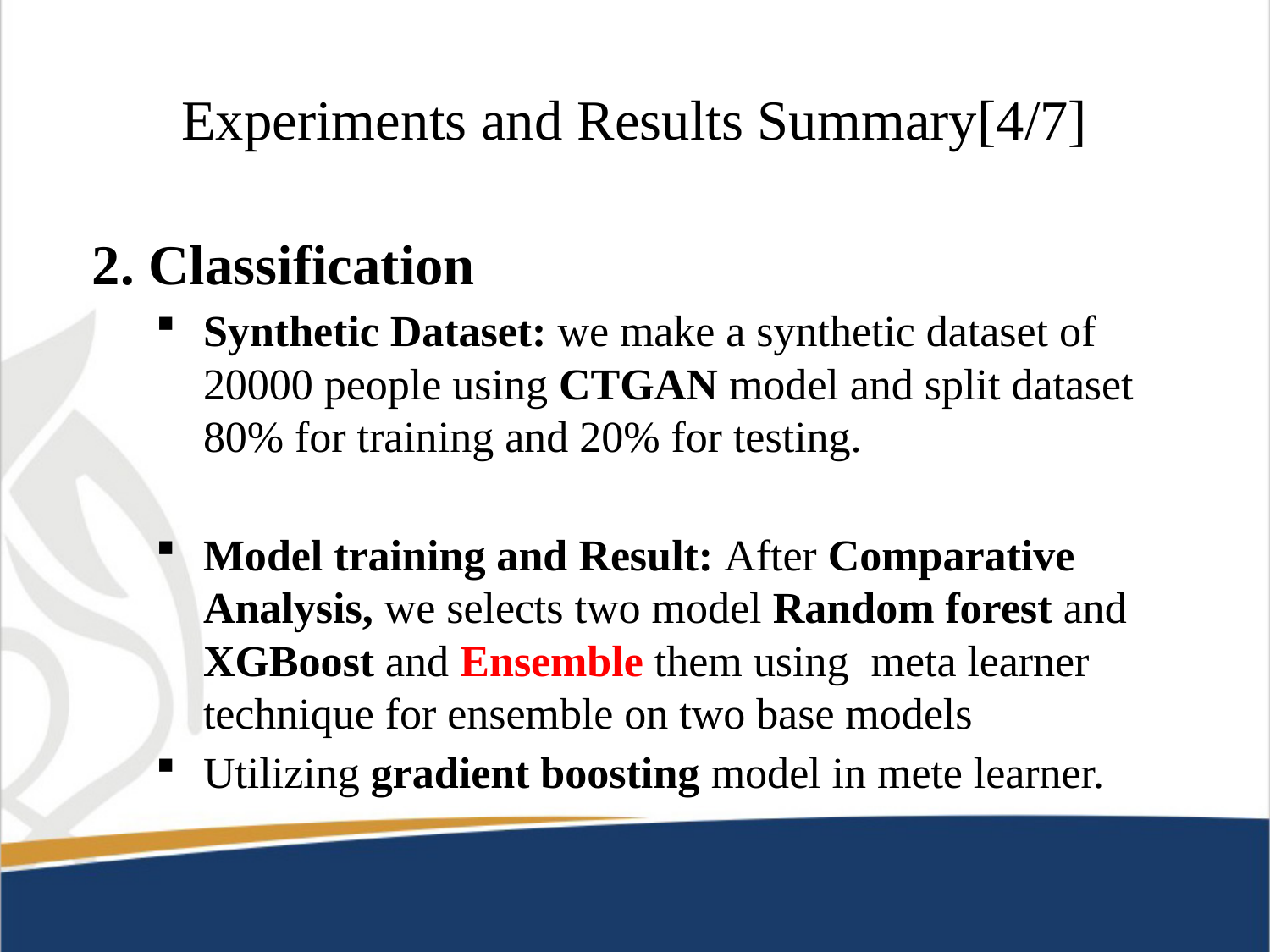

# Experiments and Results Summary[4/7]
2. Classification
Synthetic Dataset: we make a synthetic dataset of 20000 people using CTGAN model and split dataset 80% for training and 20% for testing.

Model training and Result: After Comparative Analysis, we selects two model Random forest and XGBoost and Ensemble them using  meta learner technique for ensemble on two base models
Utilizing gradient boosting model in mete learner.